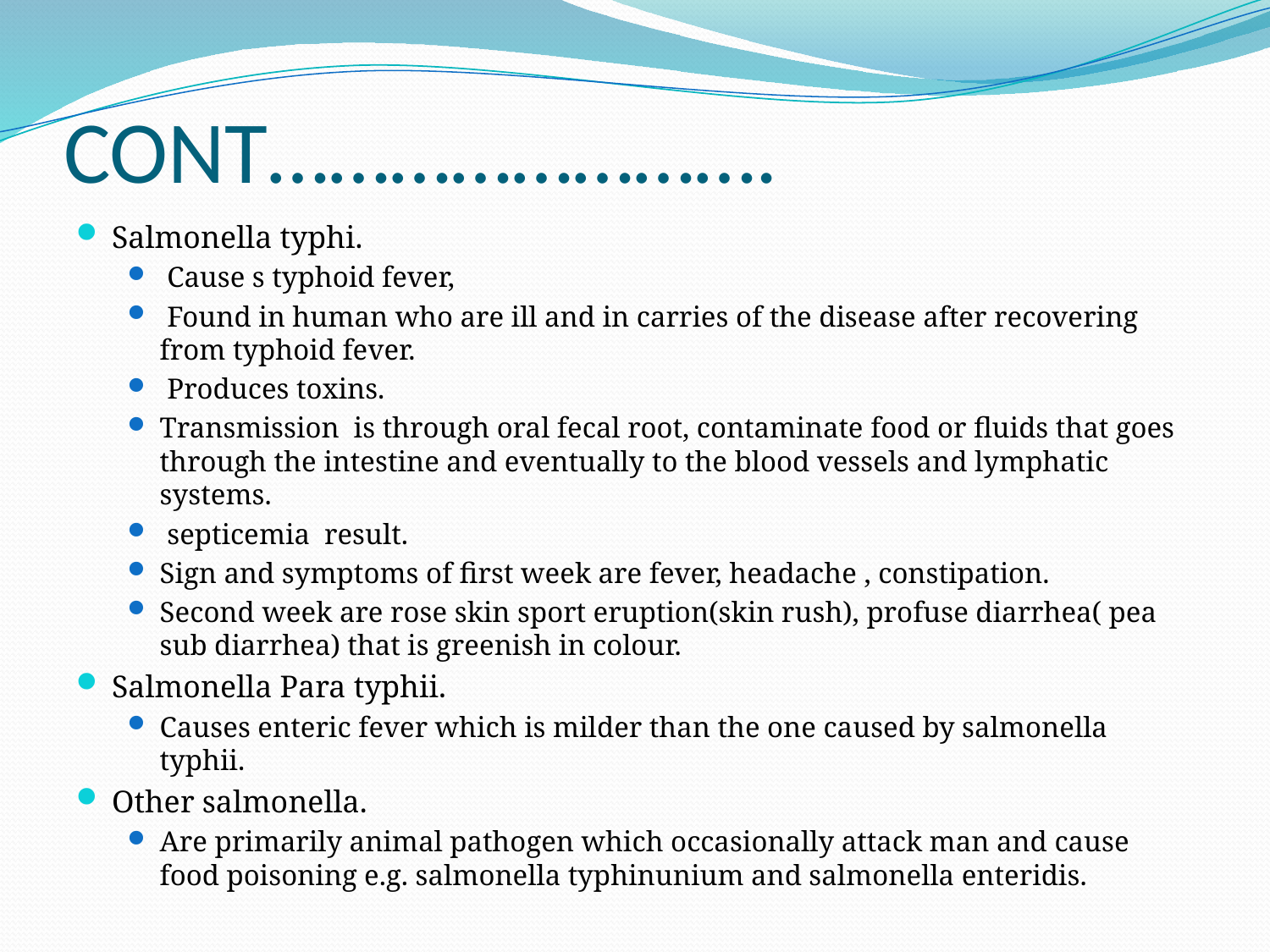

# CONT…………………….
Salmonella typhi.
 Cause s typhoid fever,
 Found in human who are ill and in carries of the disease after recovering from typhoid fever.
 Produces toxins.
Transmission  is through oral fecal root, contaminate food or fluids that goes through the intestine and eventually to the blood vessels and lymphatic systems.
 septicemia  result.
Sign and symptoms of first week are fever, headache , constipation.
Second week are rose skin sport eruption(skin rush), profuse diarrhea( pea sub diarrhea) that is greenish in colour.
Salmonella Para typhii.
Causes enteric fever which is milder than the one caused by salmonella typhii.
Other salmonella.
Are primarily animal pathogen which occasionally attack man and cause food poisoning e.g. salmonella typhinunium and salmonella enteridis.